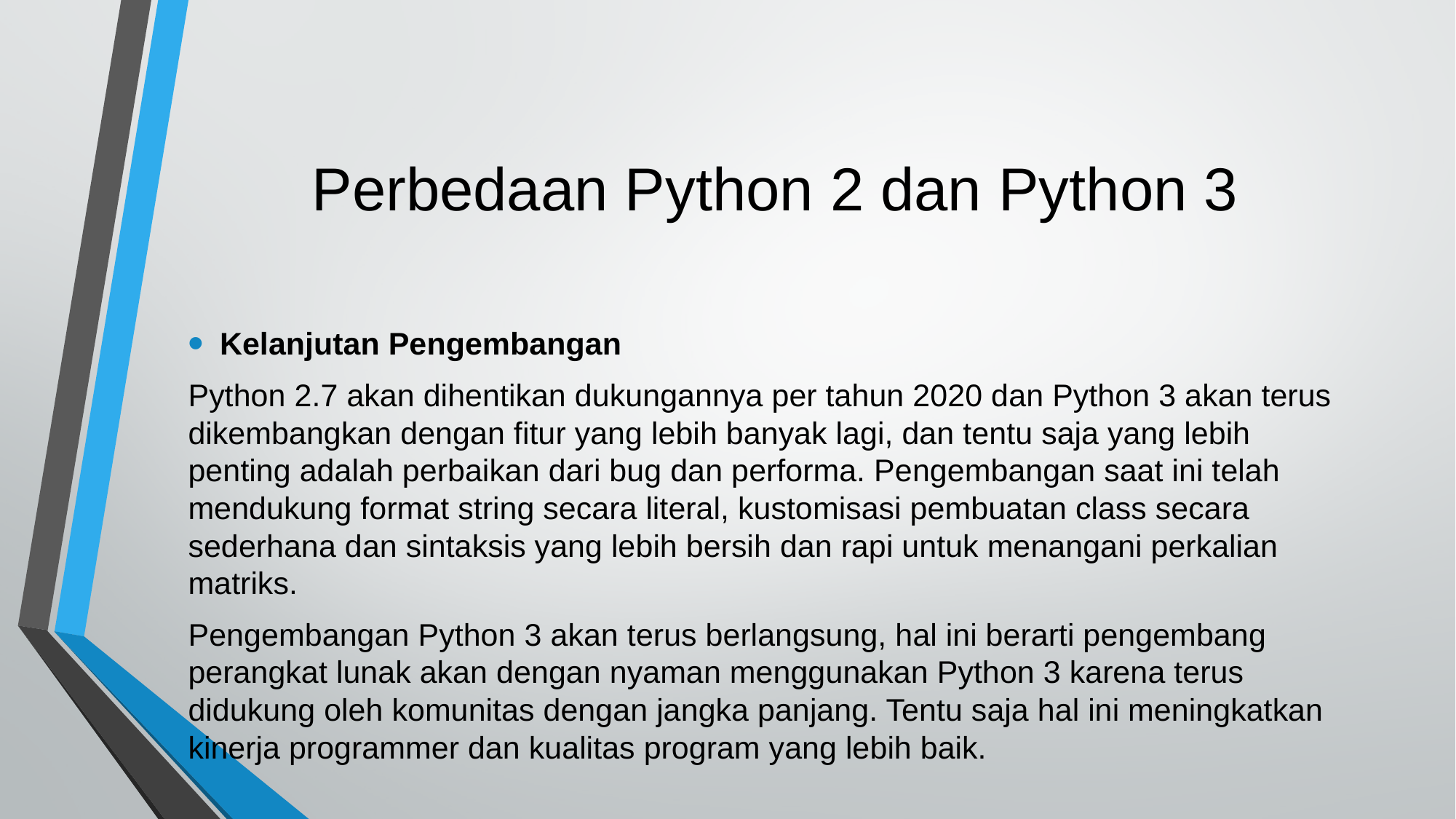

# Perbedaan Python 2 dan Python 3
Kelanjutan Pengembangan
Python 2.7 akan dihentikan dukungannya per tahun 2020 dan Python 3 akan terus dikembangkan dengan fitur yang lebih banyak lagi, dan tentu saja yang lebih penting adalah perbaikan dari bug dan performa. Pengembangan saat ini telah mendukung format string secara literal, kustomisasi pembuatan class secara sederhana dan sintaksis yang lebih bersih dan rapi untuk menangani perkalian matriks.
Pengembangan Python 3 akan terus berlangsung, hal ini berarti pengembang perangkat lunak akan dengan nyaman menggunakan Python 3 karena terus didukung oleh komunitas dengan jangka panjang. Tentu saja hal ini meningkatkan kinerja programmer dan kualitas program yang lebih baik.